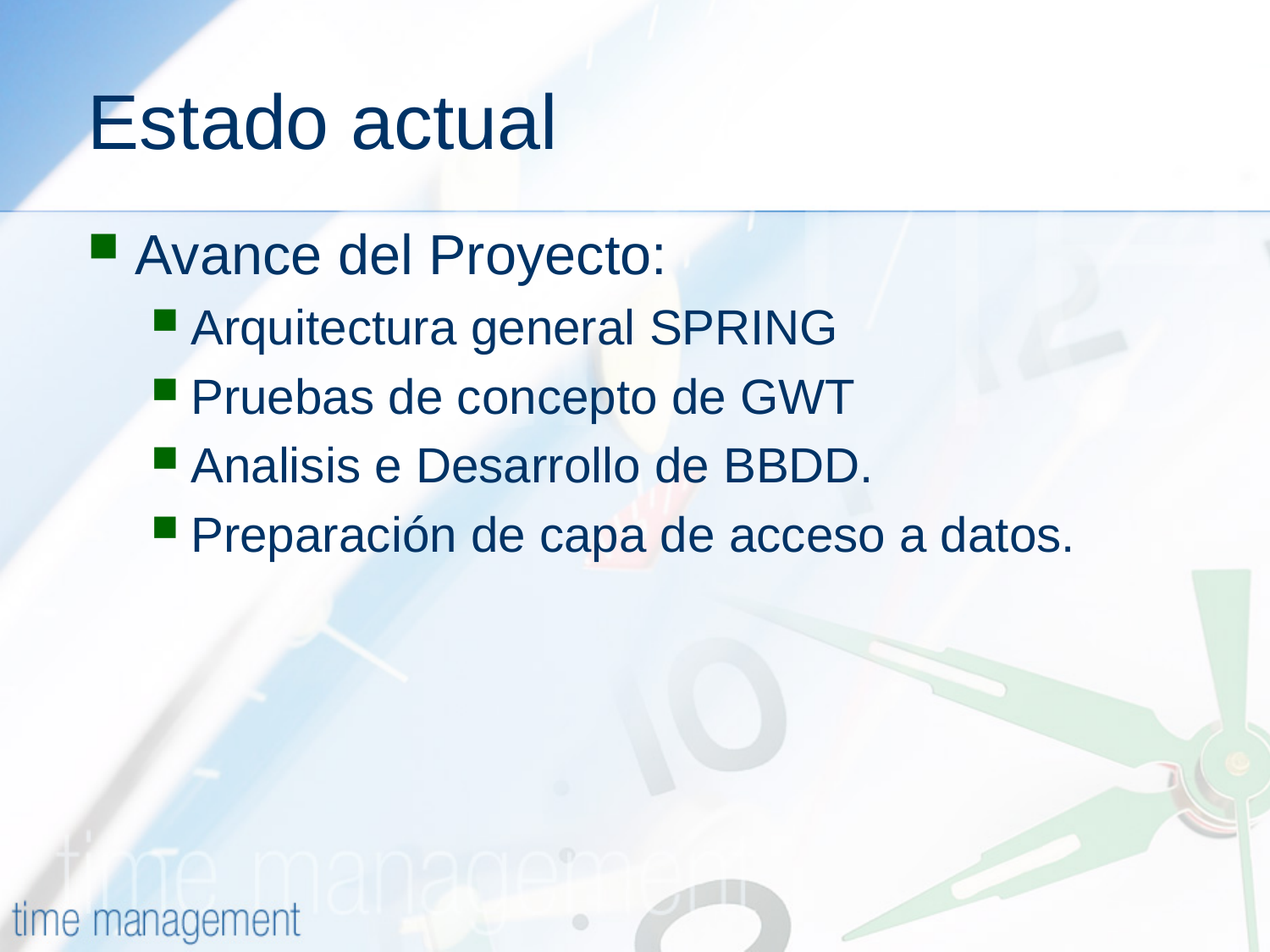

# Estado actual
Avance del Proyecto:
Arquitectura general SPRING
Pruebas de concepto de GWT
Analisis e Desarrollo de BBDD.
Preparación de capa de acceso a datos.